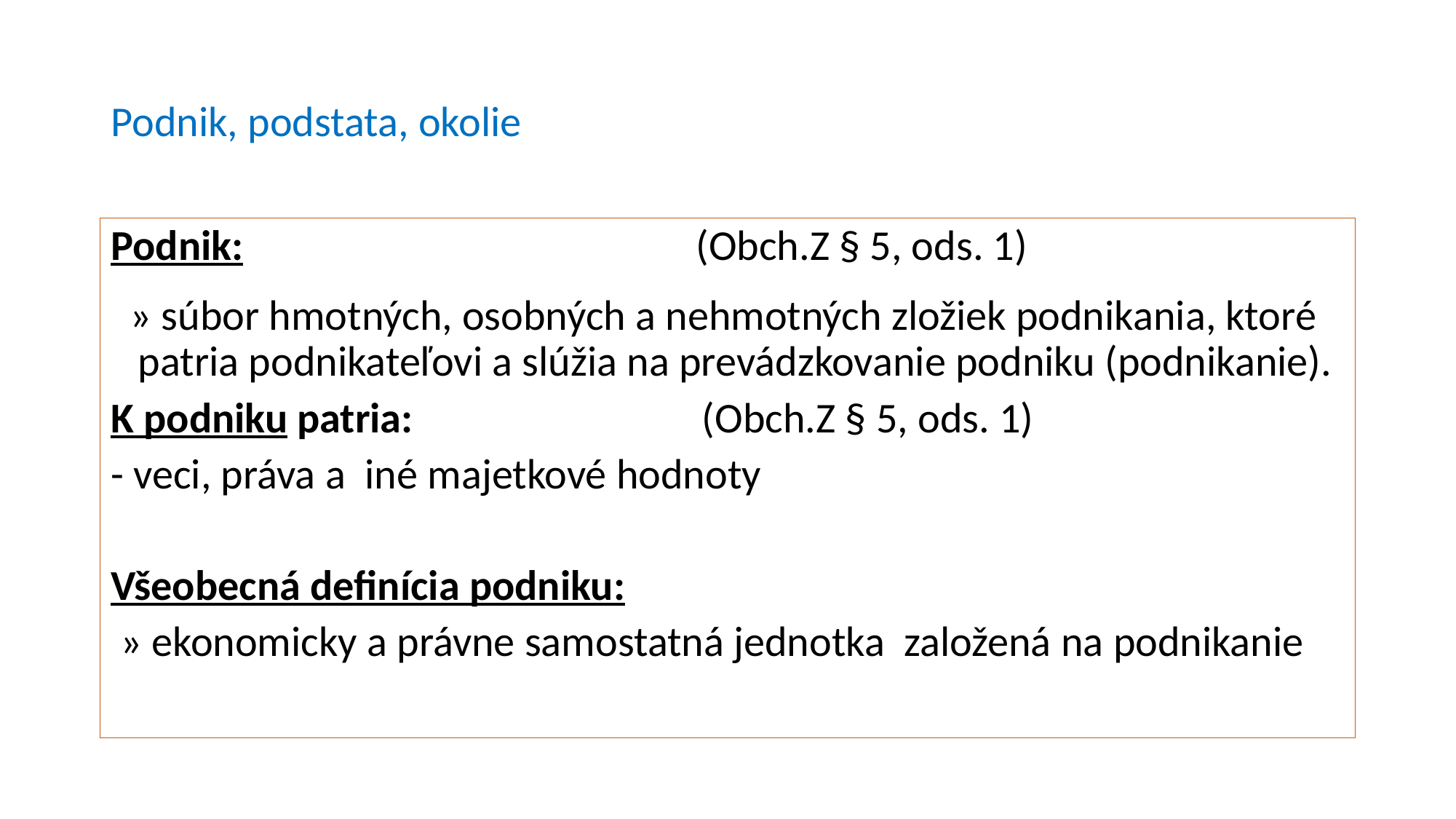

# Podnik, podstata, okolie
Podnik:                                               (Obch.Z § 5, ods. 1)
  » súbor hmotných, osobných a nehmotných zložiek podnikania, ktoré patria podnikateľovi a slúžia na prevádzkovanie podniku (podnikanie).
K podniku patria:                              (Obch.Z § 5, ods. 1)
- veci, práva a  iné majetkové hodnoty

Všeobecná definícia podniku:
 » ekonomicky a právne samostatná jednotka  založená na podnikanie